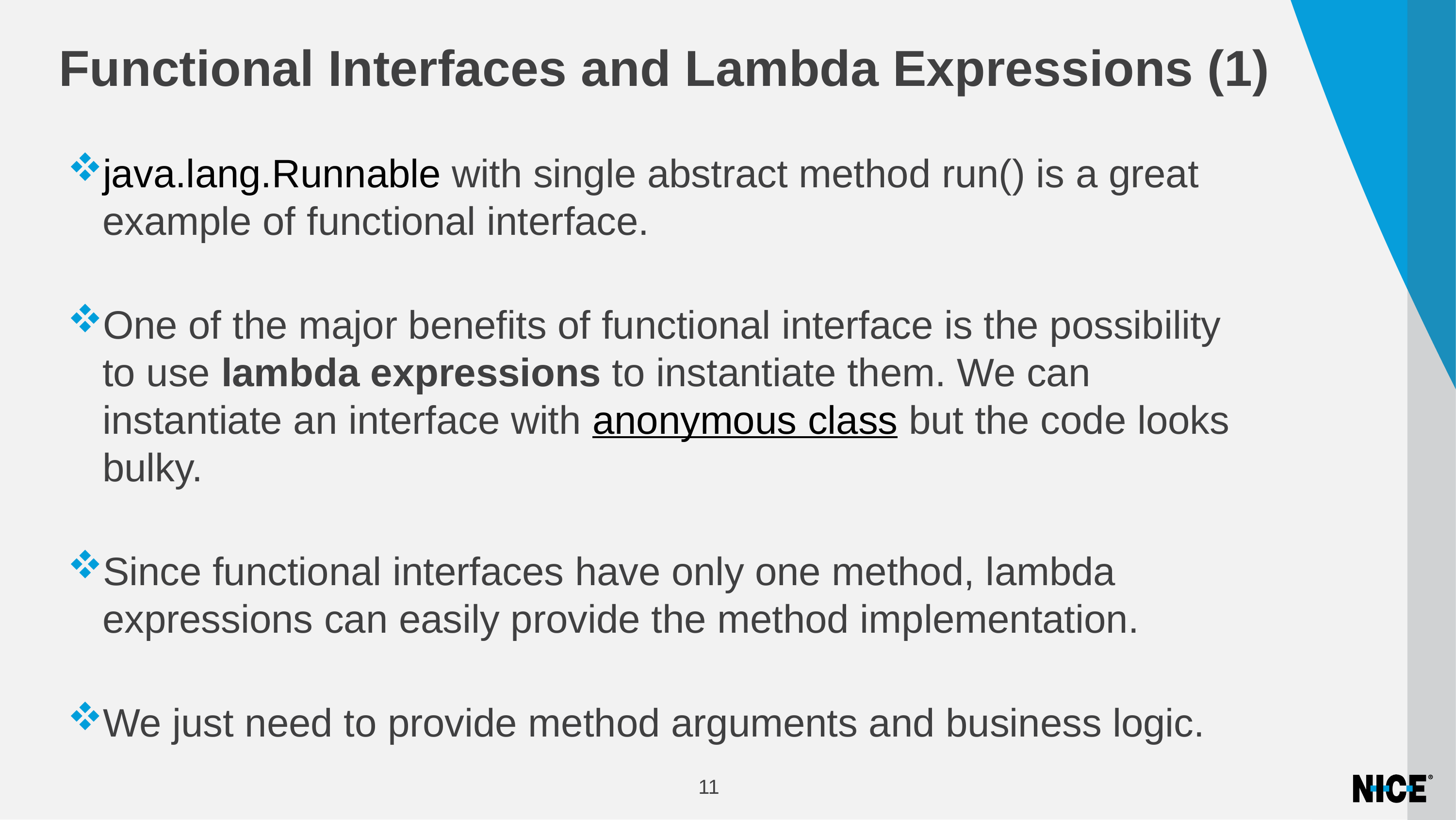

# Functional Interfaces and Lambda Expressions (1)
java.lang.Runnable with single abstract method run() is a great example of functional interface.
One of the major benefits of functional interface is the possibility to use lambda expressions to instantiate them. We can instantiate an interface with anonymous class but the code looks bulky.
Since functional interfaces have only one method, lambda expressions can easily provide the method implementation.
We just need to provide method arguments and business logic.

11